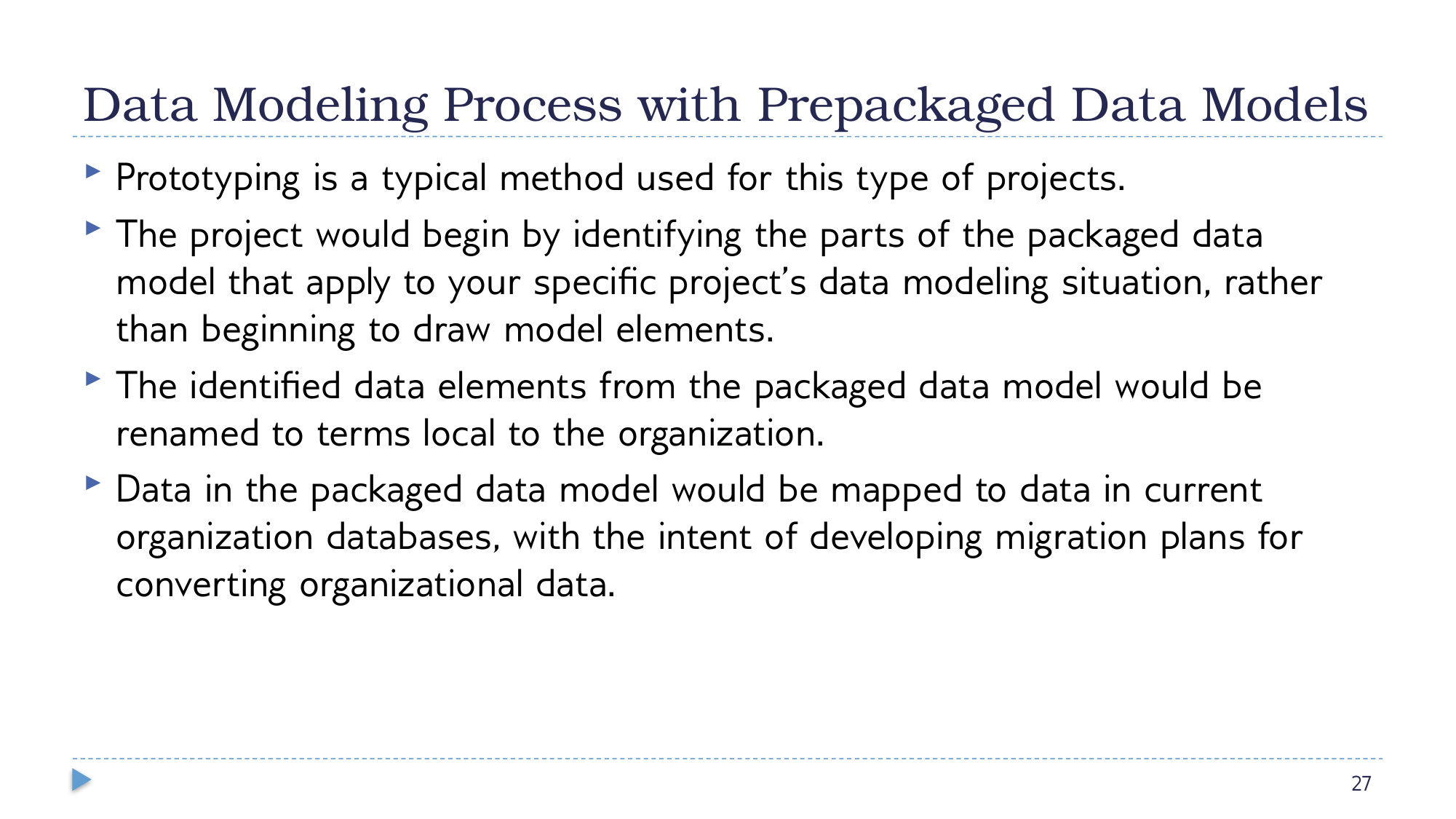

# Data Modeling Process with Prepackaged Data Models
Prototyping is a typical method used for this type of projects.
The project would begin by identifying the parts of the packaged data model that apply to your specific project’s data modeling situation, rather than beginning to draw model elements.
The identified data elements from the packaged data model would be renamed to terms local to the organization.
Data in the packaged data model would be mapped to data in current organization databases, with the intent of developing migration plans for converting organizational data.
27